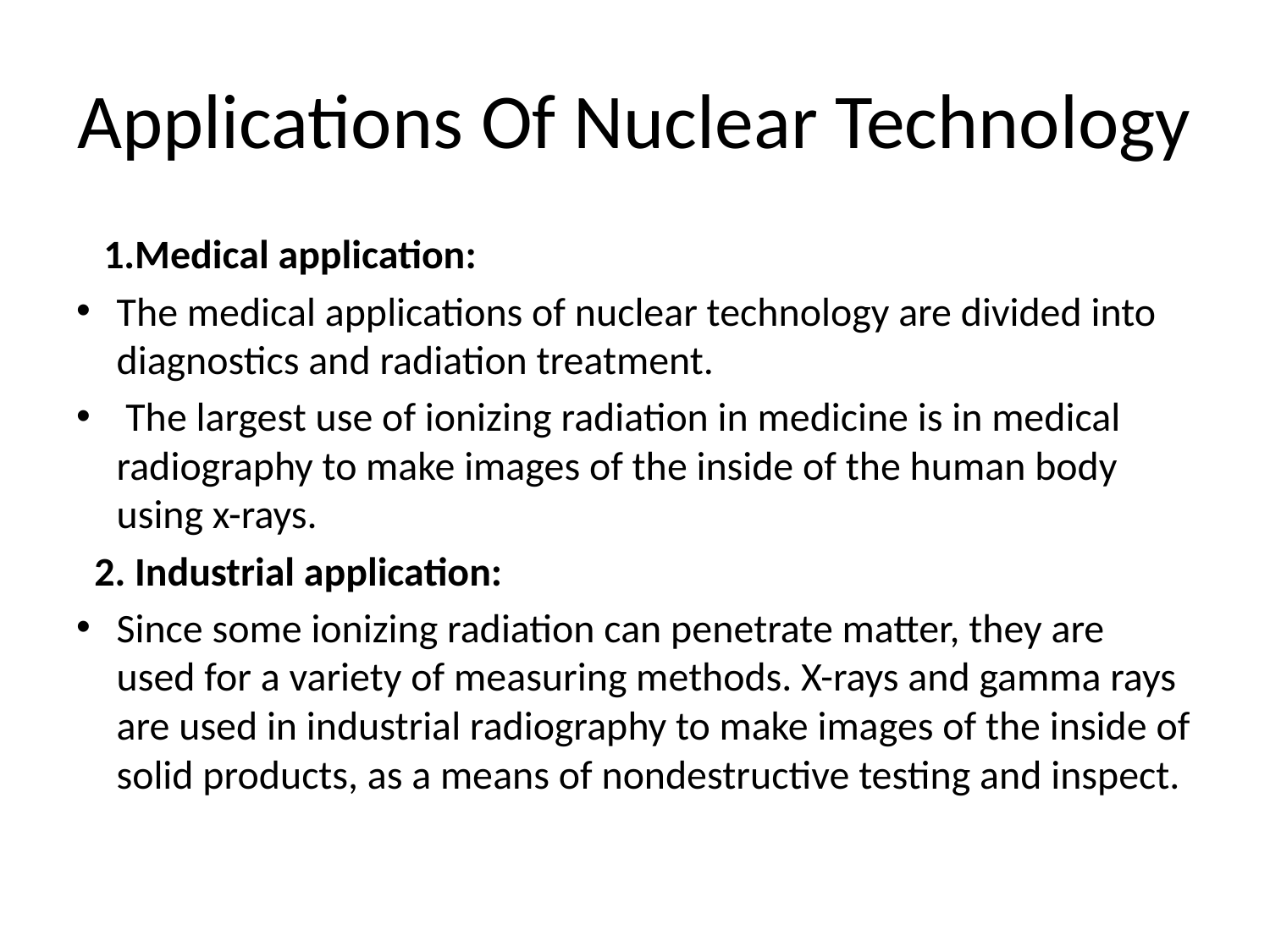

# Applications Of Nuclear Technology
   1.Medical application:
The medical applications of nuclear technology are divided into diagnostics and radiation treatment.
 The largest use of ionizing radiation in medicine is in medical radiography to make images of the inside of the human body using x-rays.
  2. Industrial application:
Since some ionizing radiation can penetrate matter, they are used for a variety of measuring methods. X-rays and gamma rays are used in industrial radiography to make images of the inside of solid products, as a means of nondestructive testing and inspect.